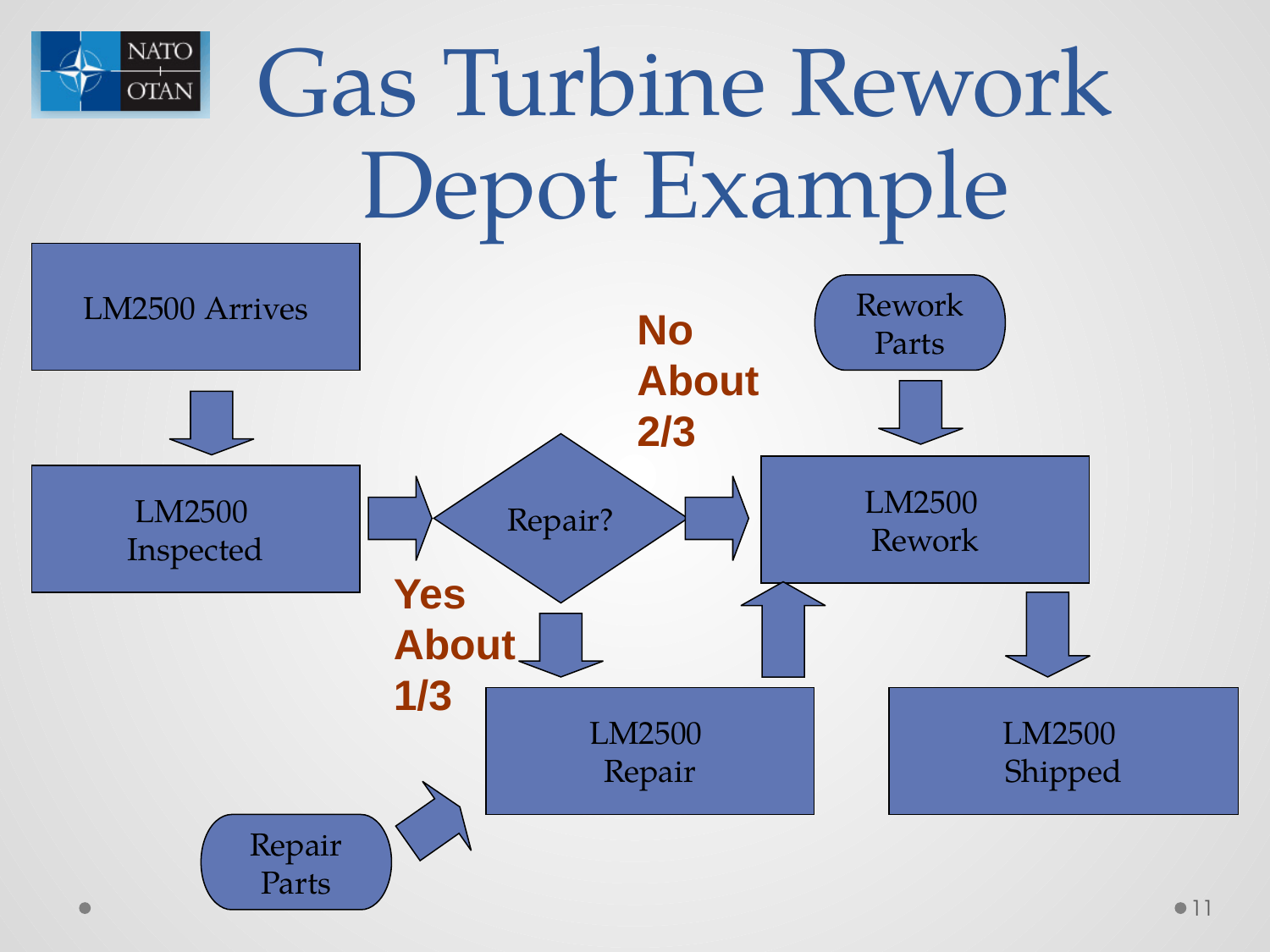

# Gas Turbine Rework Depot Example
LM2500 Arrives
Rework
Parts
No
About
2/3

Repair?
LM2500
Rework
LM2500
Inspected

Yes
About 1/3

LM2500
Repair
LM2500
Shipped

Repair
Parts
11